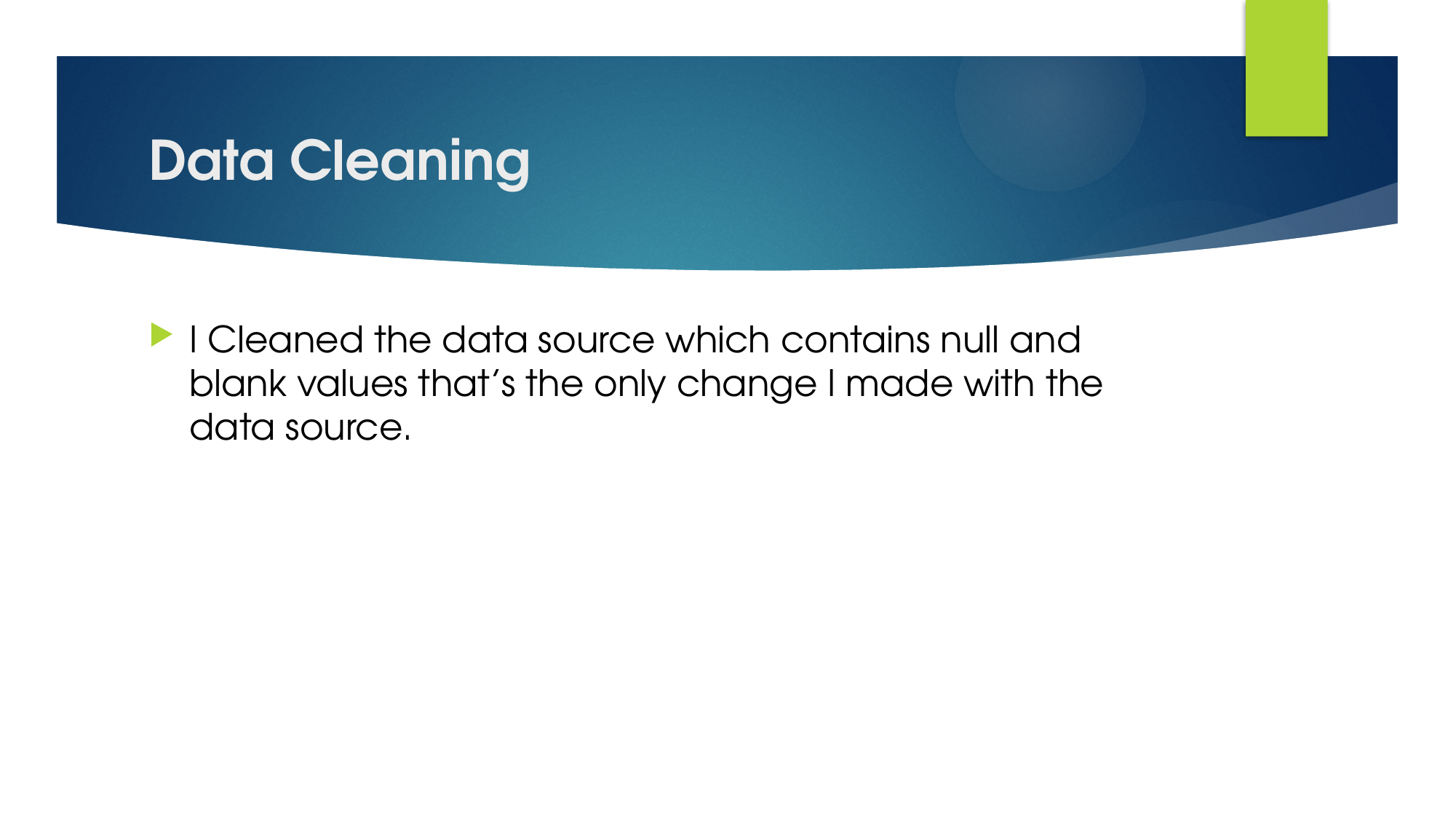

# Data Cleaning
I Cleaned the data source which contains null and blank values that’s the only change I made with the data source.